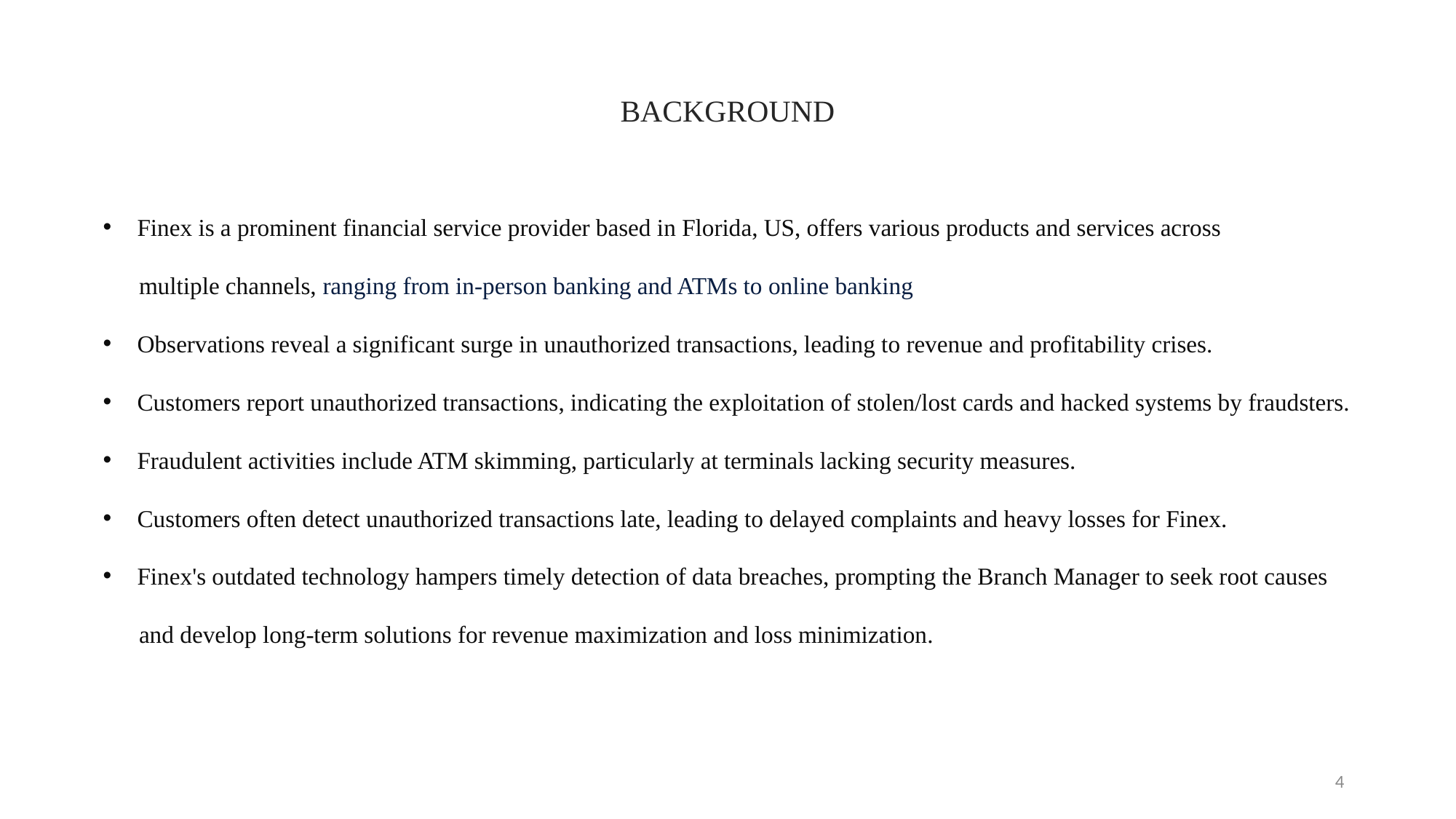

BACKGROUND
Finex is a prominent financial service provider based in Florida, US, offers various products and services across
      multiple channels, ranging from in-person banking and ATMs to online banking
Observations reveal a significant surge in unauthorized transactions, leading to revenue and profitability crises.
Customers report unauthorized transactions, indicating the exploitation of stolen/lost cards and hacked systems by fraudsters.
Fraudulent activities include ATM skimming, particularly at terminals lacking security measures.
Customers often detect unauthorized transactions late, leading to delayed complaints and heavy losses for Finex.
Finex's outdated technology hampers timely detection of data breaches, prompting the Branch Manager to seek root causes
      and develop long-term solutions for revenue maximization and loss minimization.

4